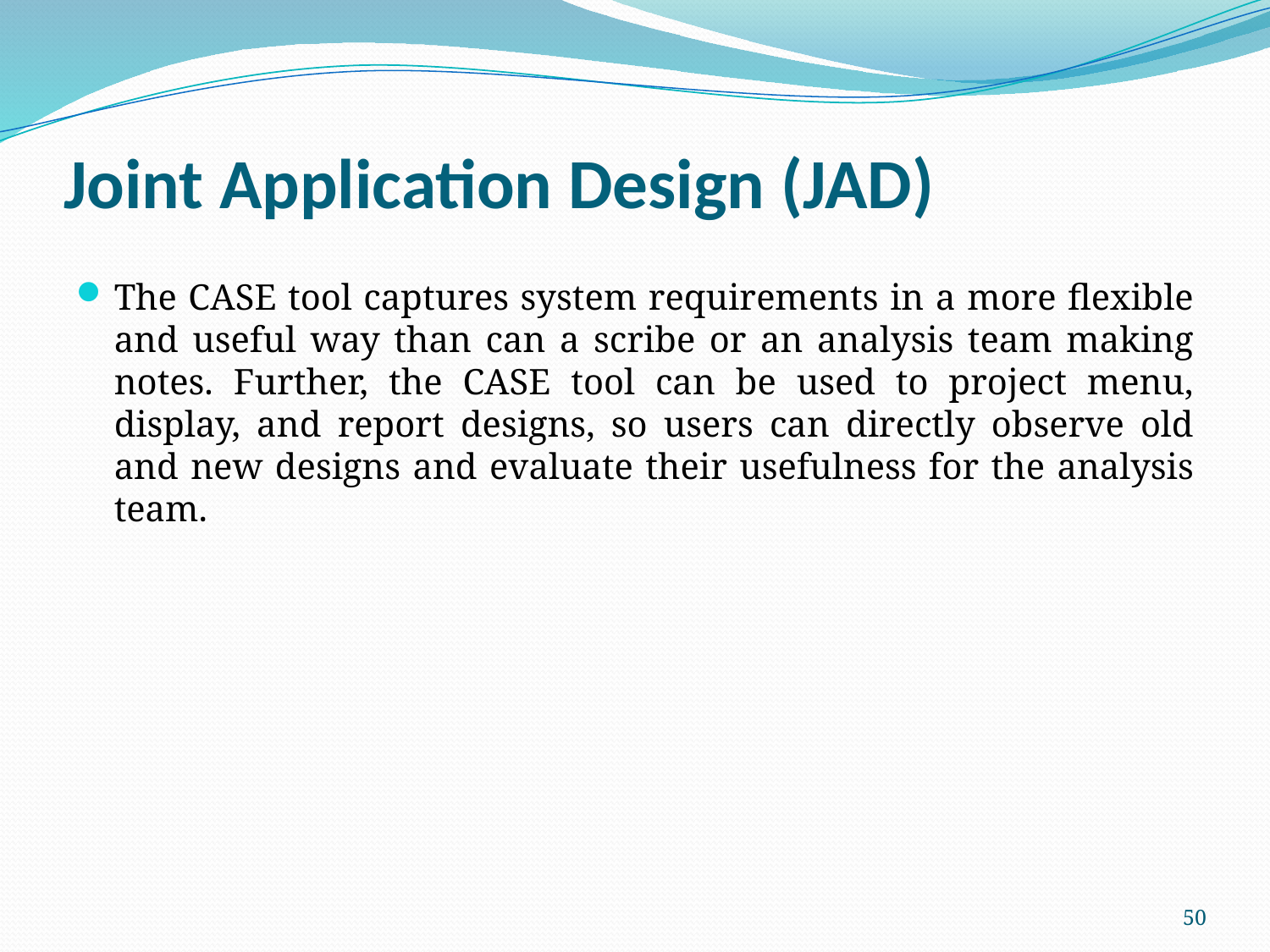

# Joint Application Design (JAD)
The CASE tool captures system requirements in a more flexible and useful way than can a scribe or an analysis team making notes. Further, the CASE tool can be used to project menu, display, and report designs, so users can directly observe old and new designs and evaluate their usefulness for the analysis team.
50